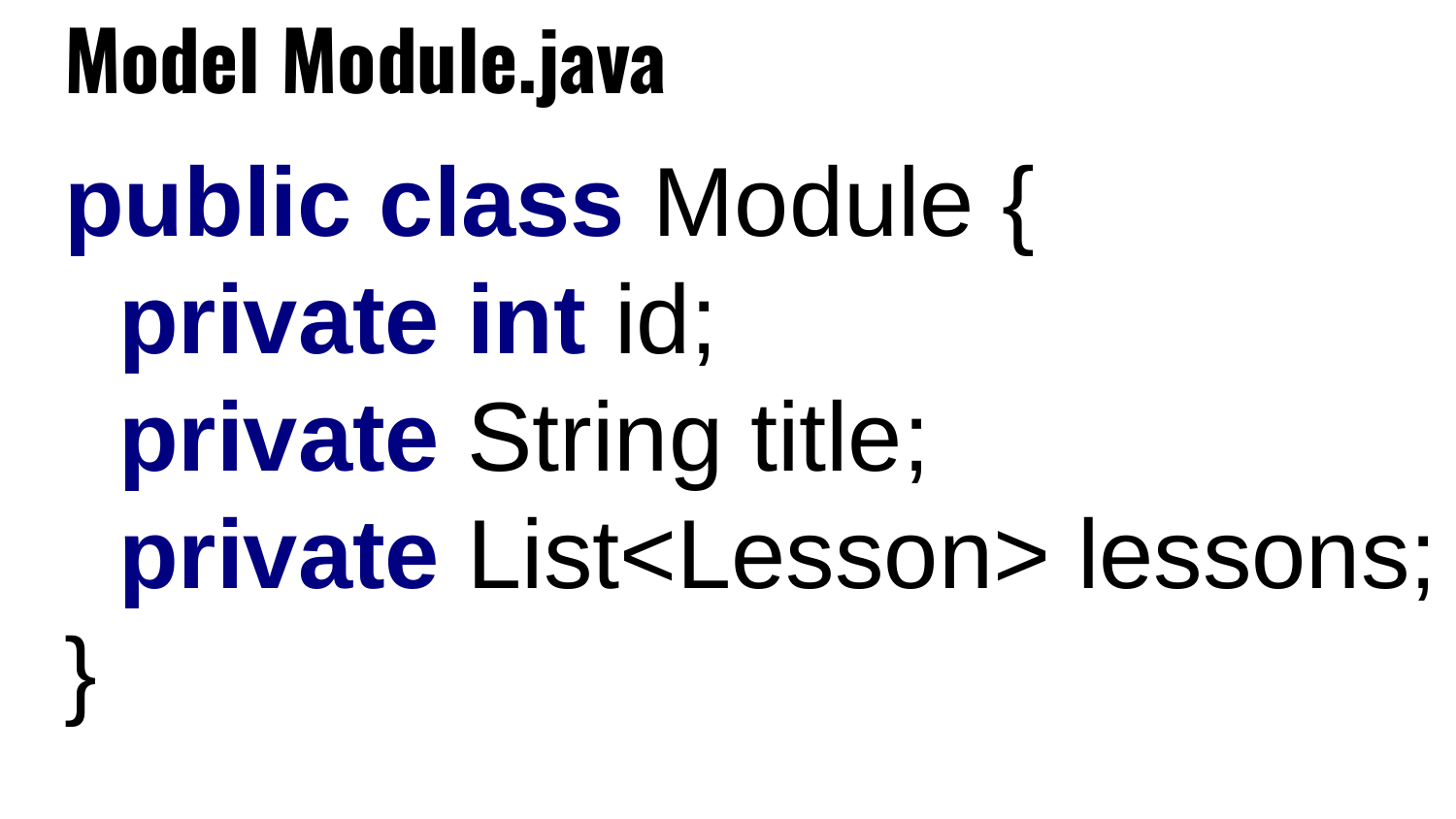

# Model Module.java
public class Module {
  private int id;
  private String title;
  private List<Lesson> lessons;
}